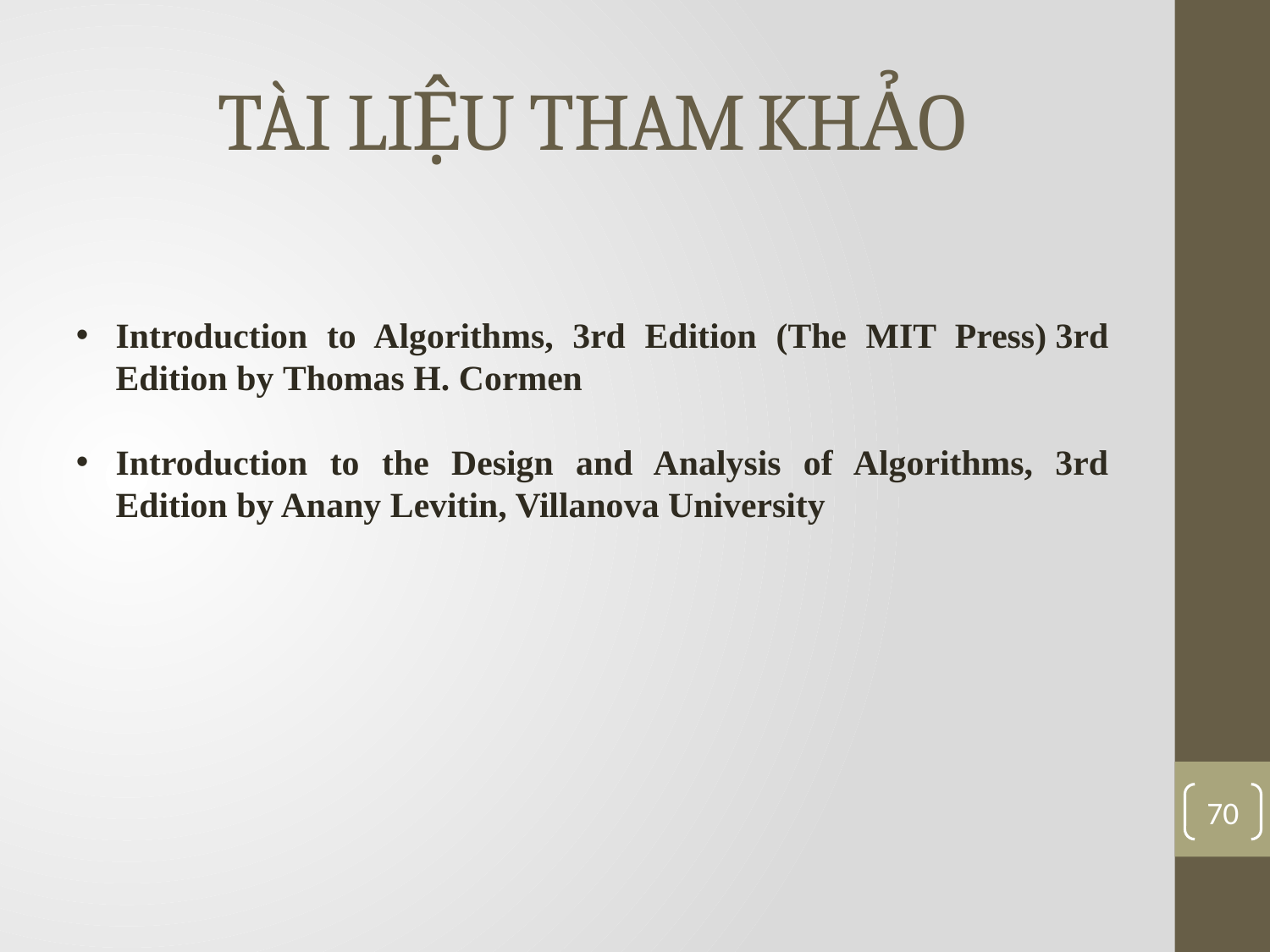

# TÀI LIỆU THAM KHẢO
Introduction to Algorithms, 3rd Edition (The MIT Press) 3rd Edition by Thomas H. Cormen

Introduction to the Design and Analysis of Algorithms, 3rd Edition by Anany Levitin, Villanova University

70